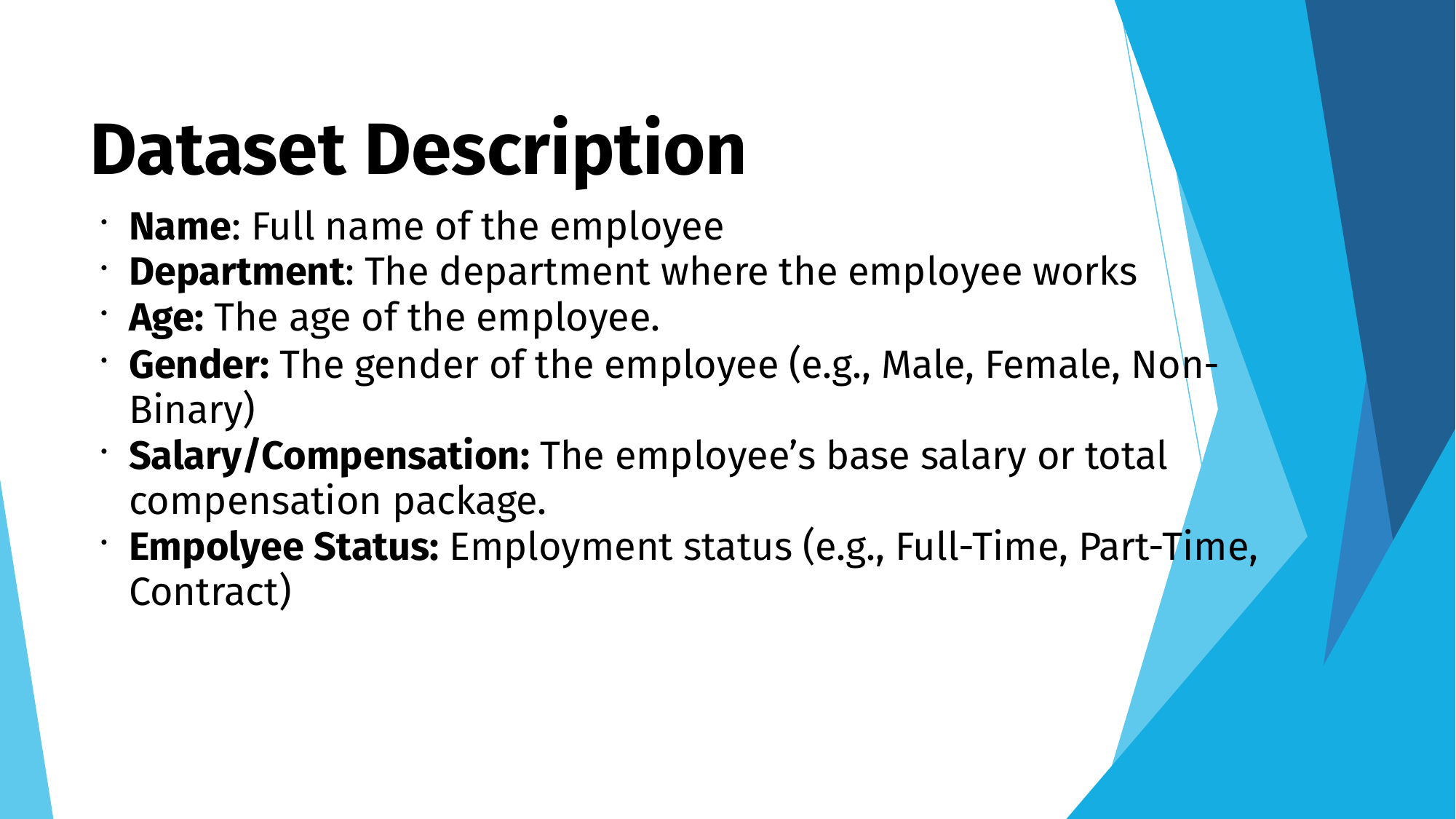

Dataset Description
Name: Full name of the employee
Department: The department where the employee works
Age: The age of the employee.
Gender: The gender of the employee (e.g., Male, Female, Non- Binary)
Salary/Compensation: The employee’s base salary or total compensation package.
Empolyee Status: Employment status (e.g., Full-Time, Part-Time, Contract)